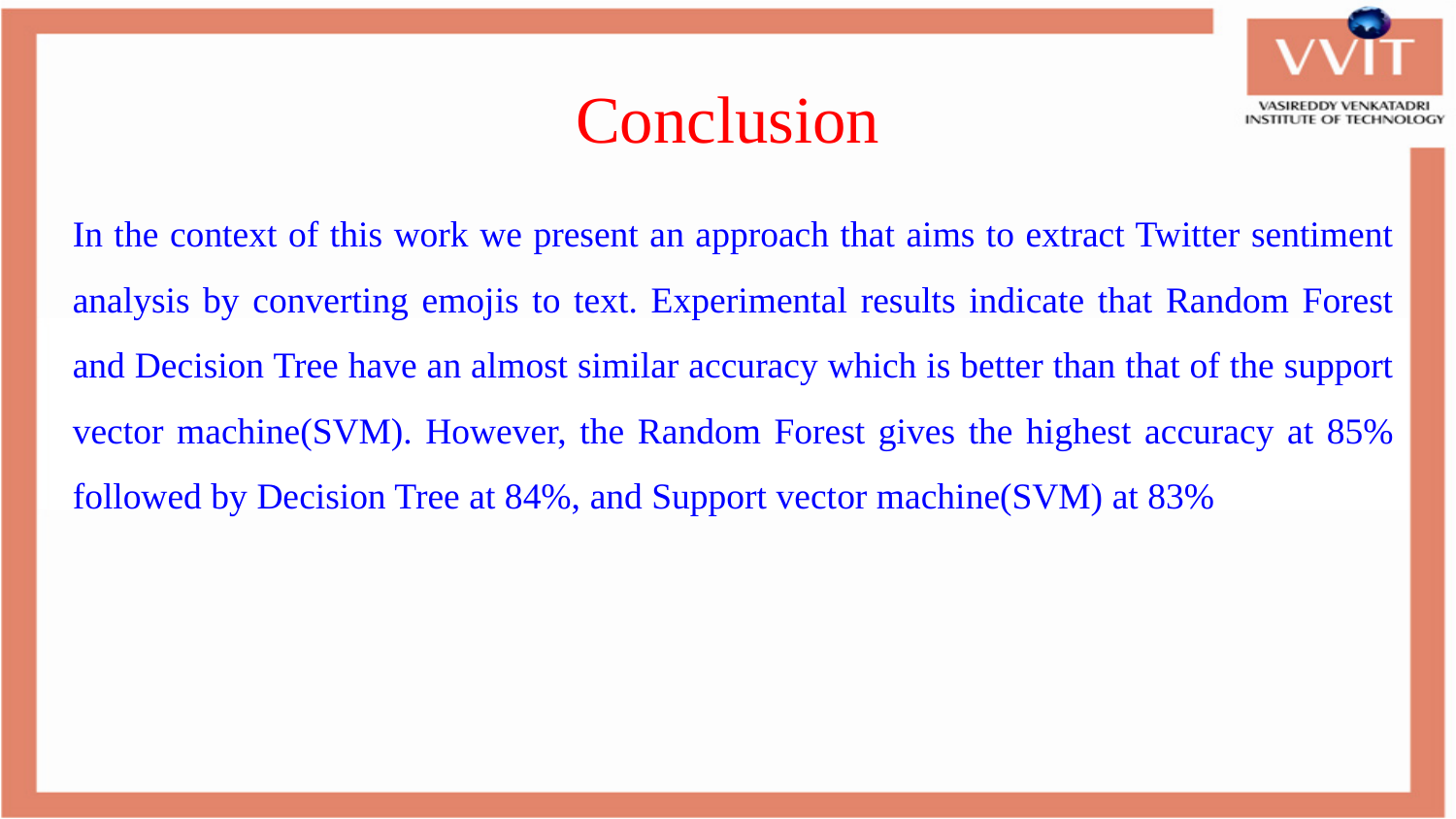

# Conclusion
In the context of this work we present an approach that aims to extract Twitter sentiment analysis by converting emojis to text. Experimental results indicate that Random Forest and Decision Tree have an almost similar accuracy which is better than that of the support vector machine(SVM). However, the Random Forest gives the highest accuracy at 85% followed by Decision Tree at 84%, and Support vector machine(SVM) at 83%